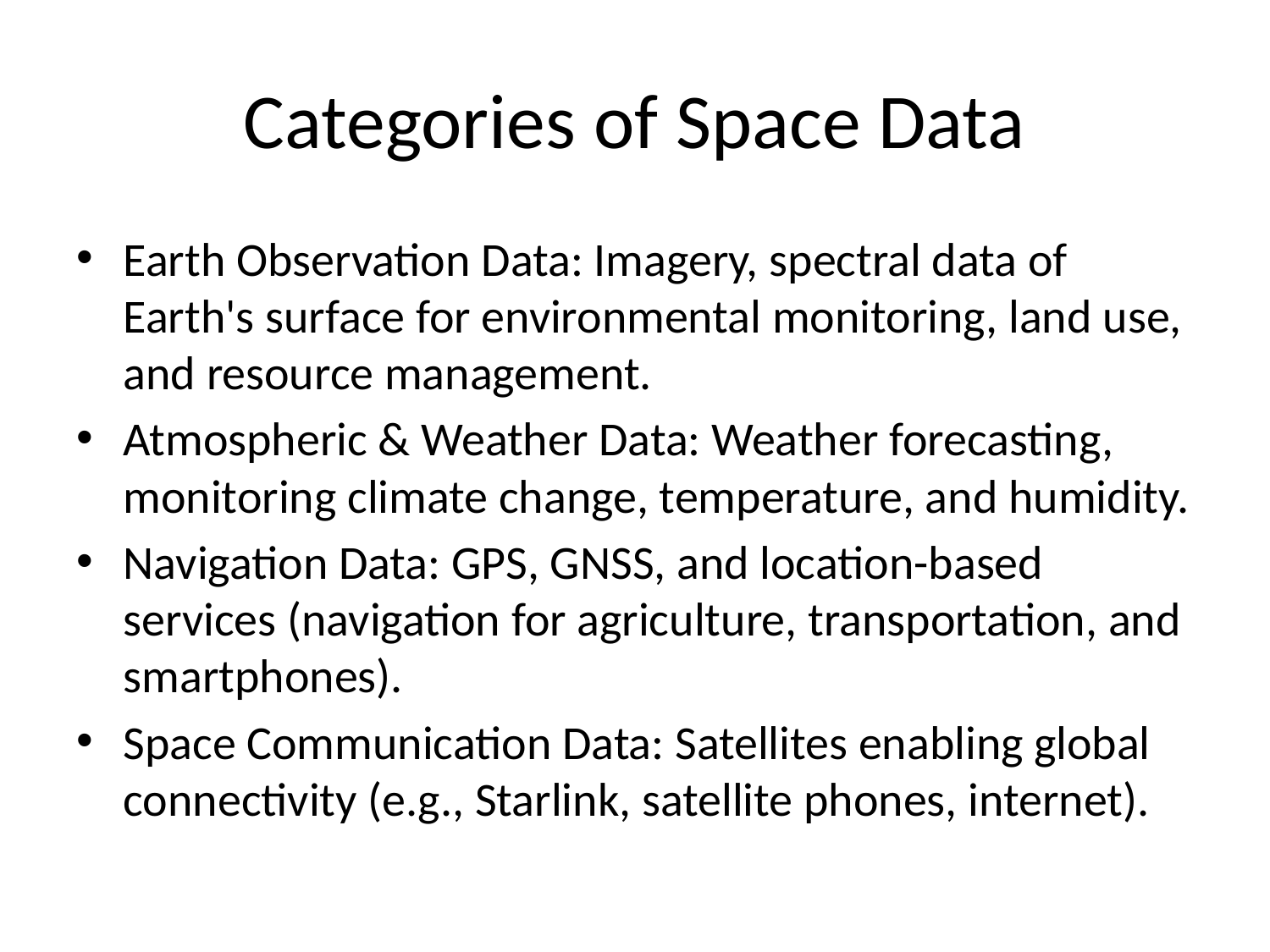

# Categories of Space Data
Earth Observation Data: Imagery, spectral data of Earth's surface for environmental monitoring, land use, and resource management.
Atmospheric & Weather Data: Weather forecasting, monitoring climate change, temperature, and humidity.
Navigation Data: GPS, GNSS, and location-based services (navigation for agriculture, transportation, and smartphones).
Space Communication Data: Satellites enabling global connectivity (e.g., Starlink, satellite phones, internet).